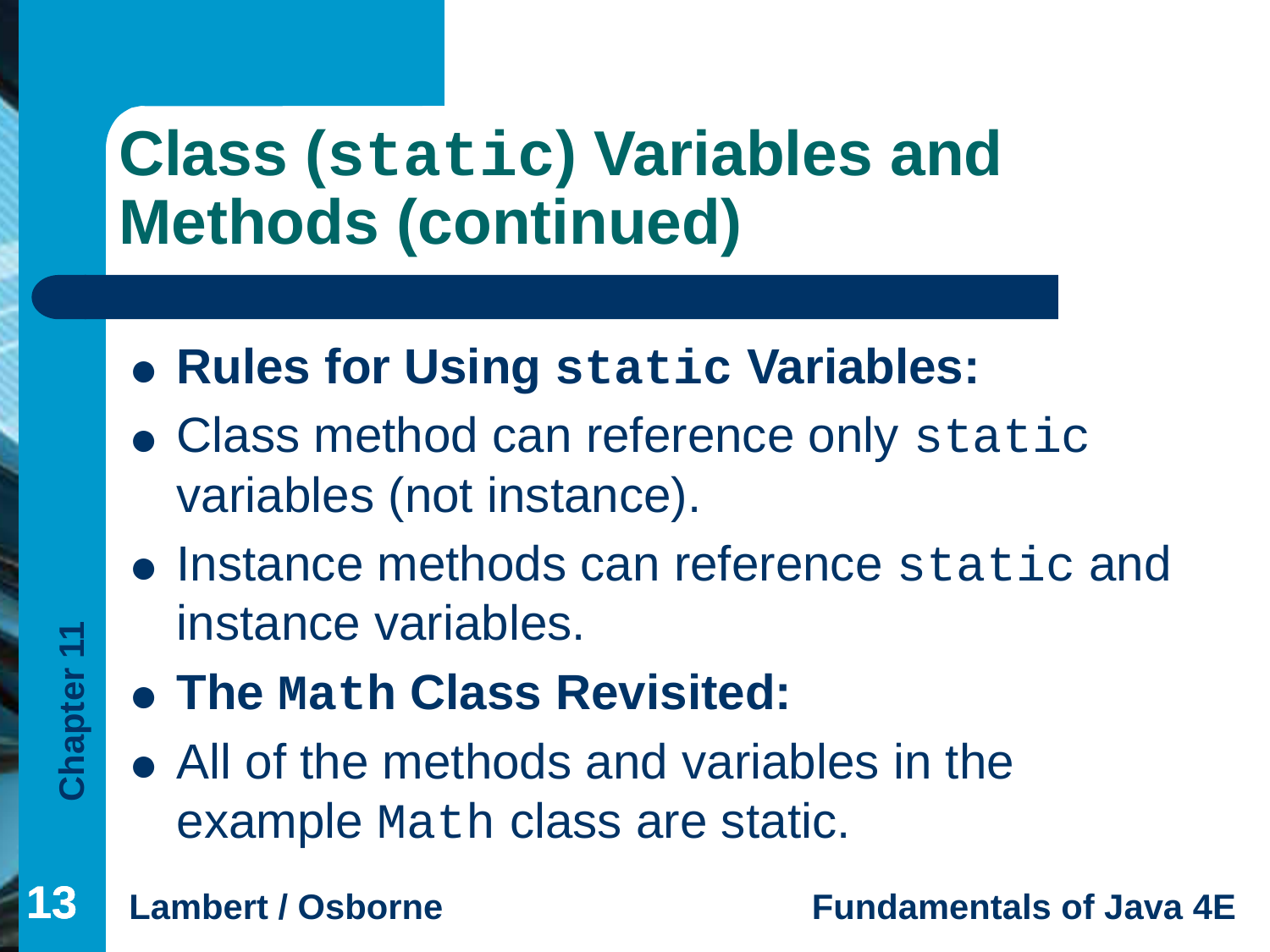

# Class (static) Variables and Methods (continued)
Rules for Using static Variables:
Class method can reference only static variables (not instance).
Instance methods can reference static and instance variables.
The Math Class Revisited:
All of the methods and variables in the example Math class are static.
13
13
13